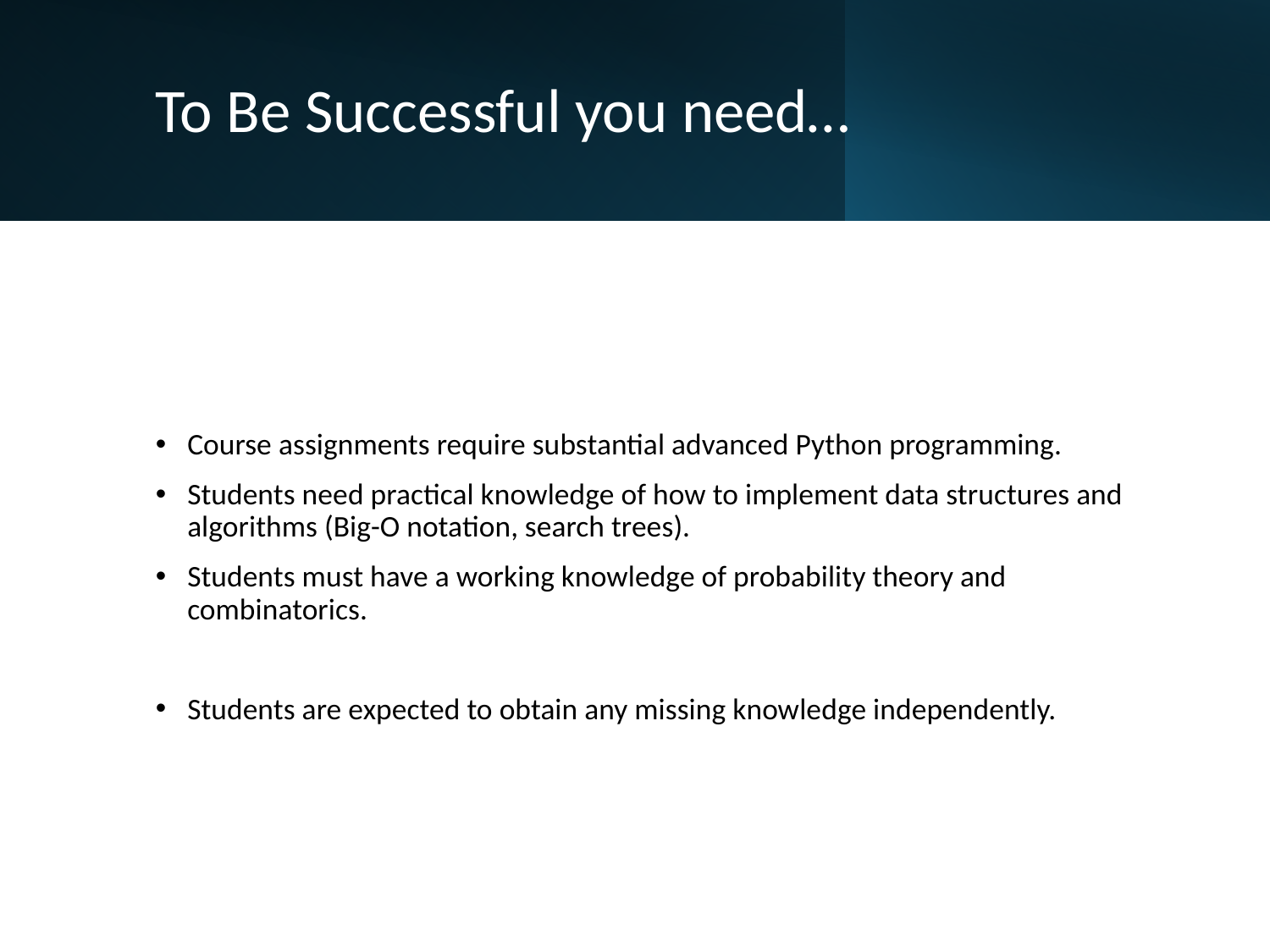

# To Be Successful you need…
Course assignments require substantial advanced Python programming.
Students need practical knowledge of how to implement data structures and algorithms (Big-O notation, search trees).
Students must have a working knowledge of probability theory and combinatorics.

Students are expected to obtain any missing knowledge independently.